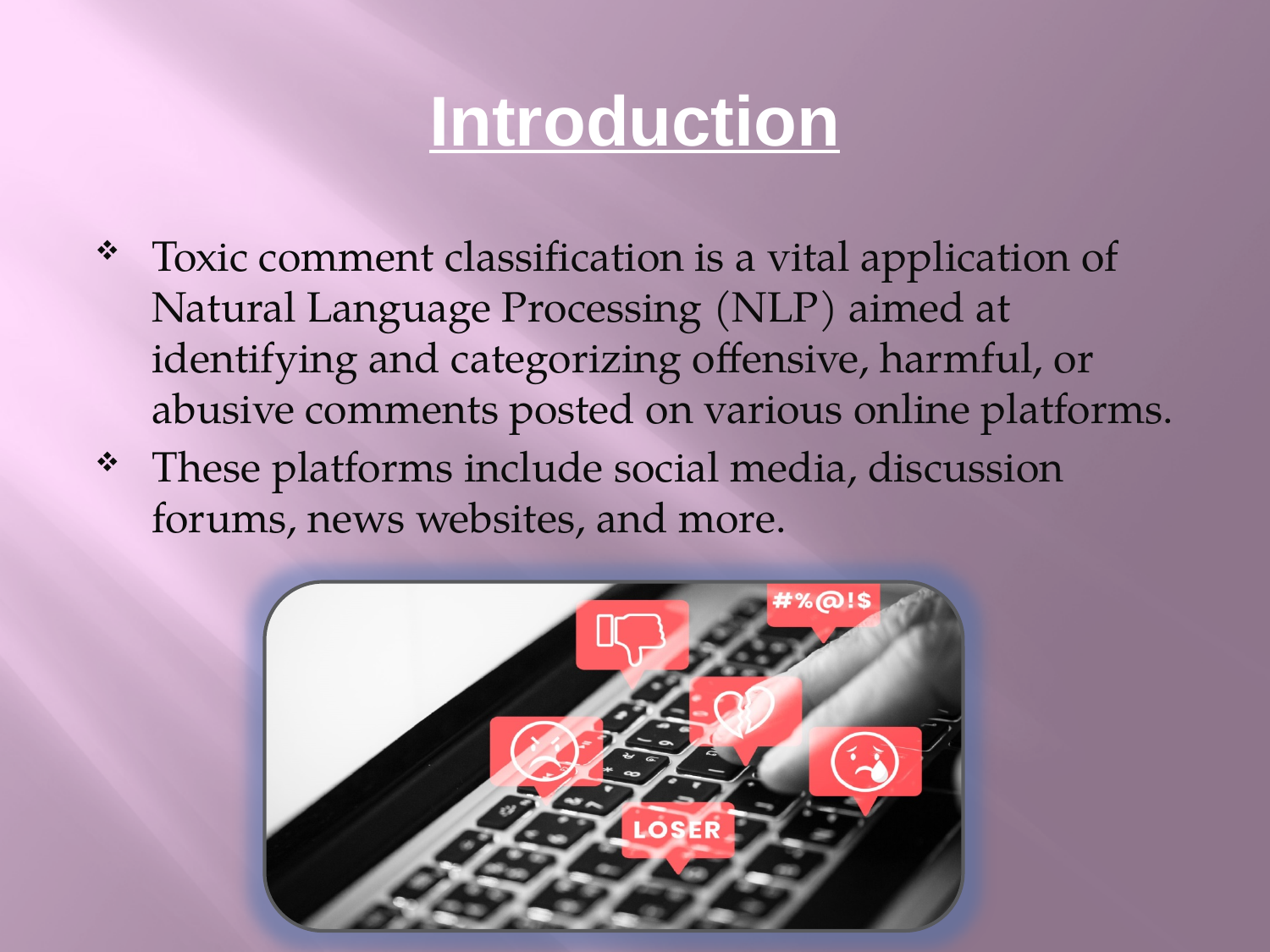

# Introduction
Toxic comment classification is a vital application of Natural Language Processing (NLP) aimed at identifying and categorizing offensive, harmful, or abusive comments posted on various online platforms.
These platforms include social media, discussion forums, news websites, and more.